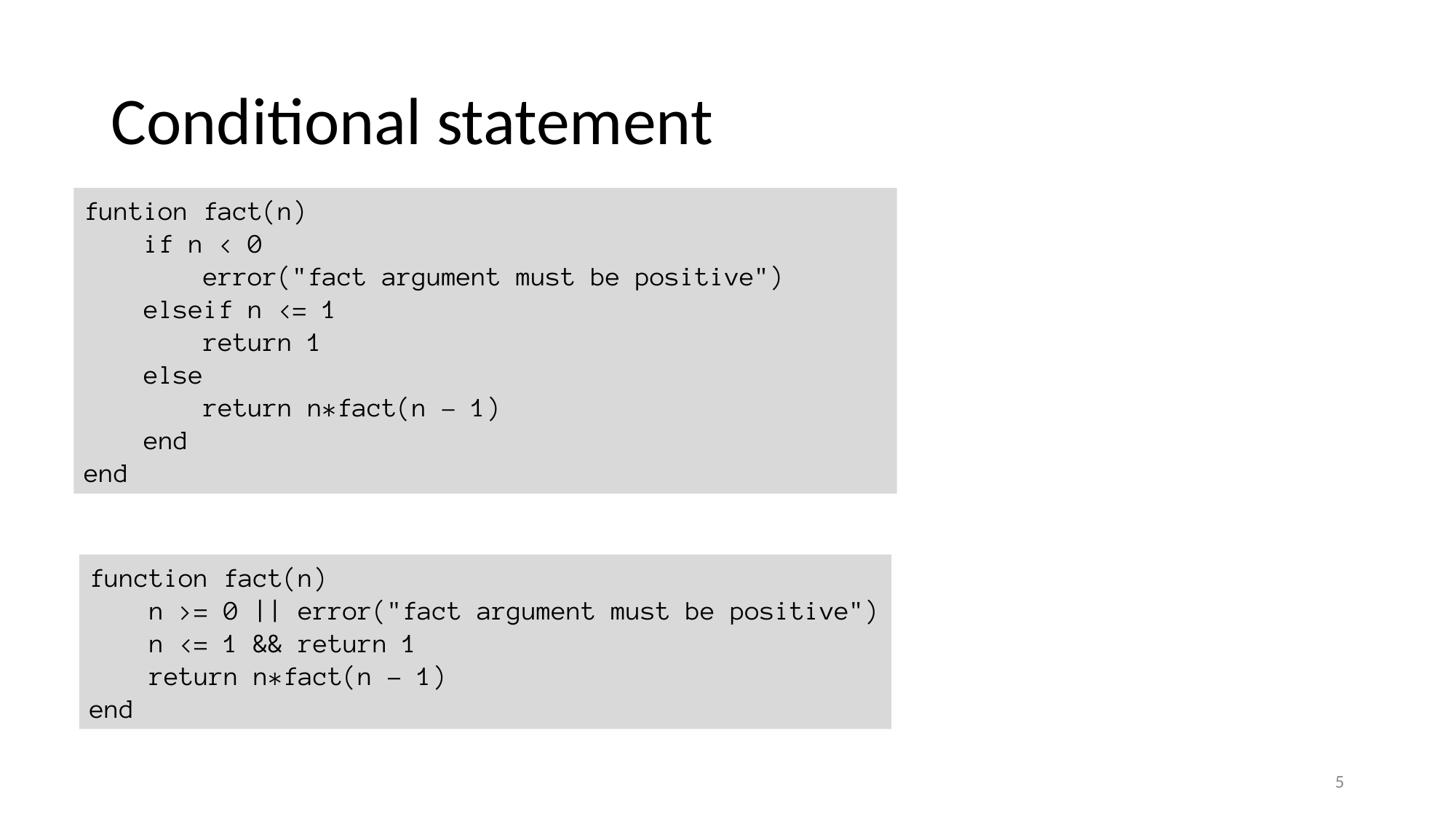

# Conditional statement
funtion fact(n)
    if n < 0
        error("fact argument must be positive")
    elseif n <= 1
        return 1
    else
        return n*fact(n – 1)
    end
end
function fact(n)
    n >= 0 || error("fact argument must be positive")
    n <= 1 && return 1
    return n*fact(n - 1)
end
5